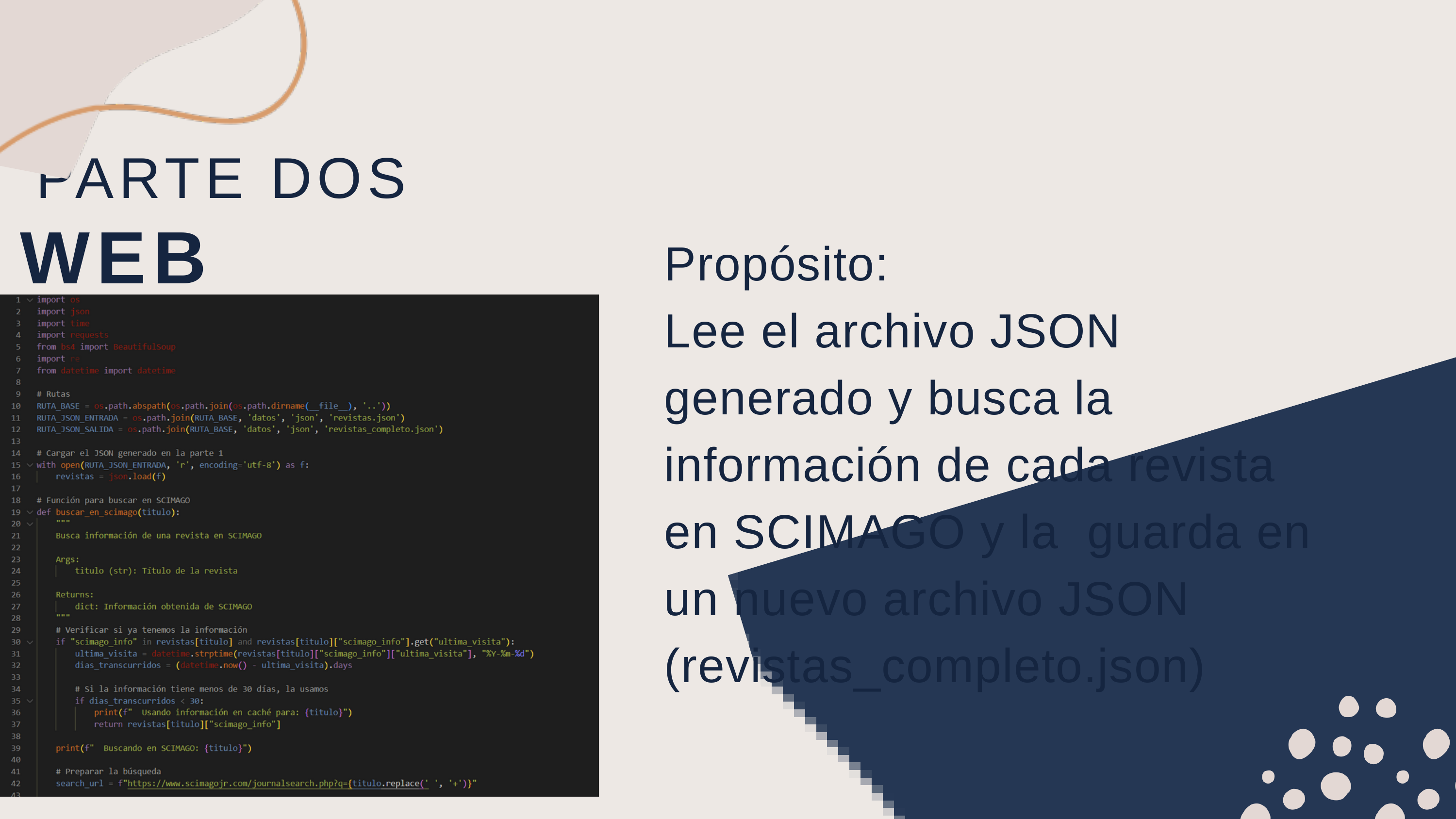

PARTE DOS
WEB SCRAPPER

Propósito:
Lee el archivo JSON generado y busca la información de cada revista en SCIMAGO y la  guarda en un nuevo archivo JSON (revistas_completo.json)